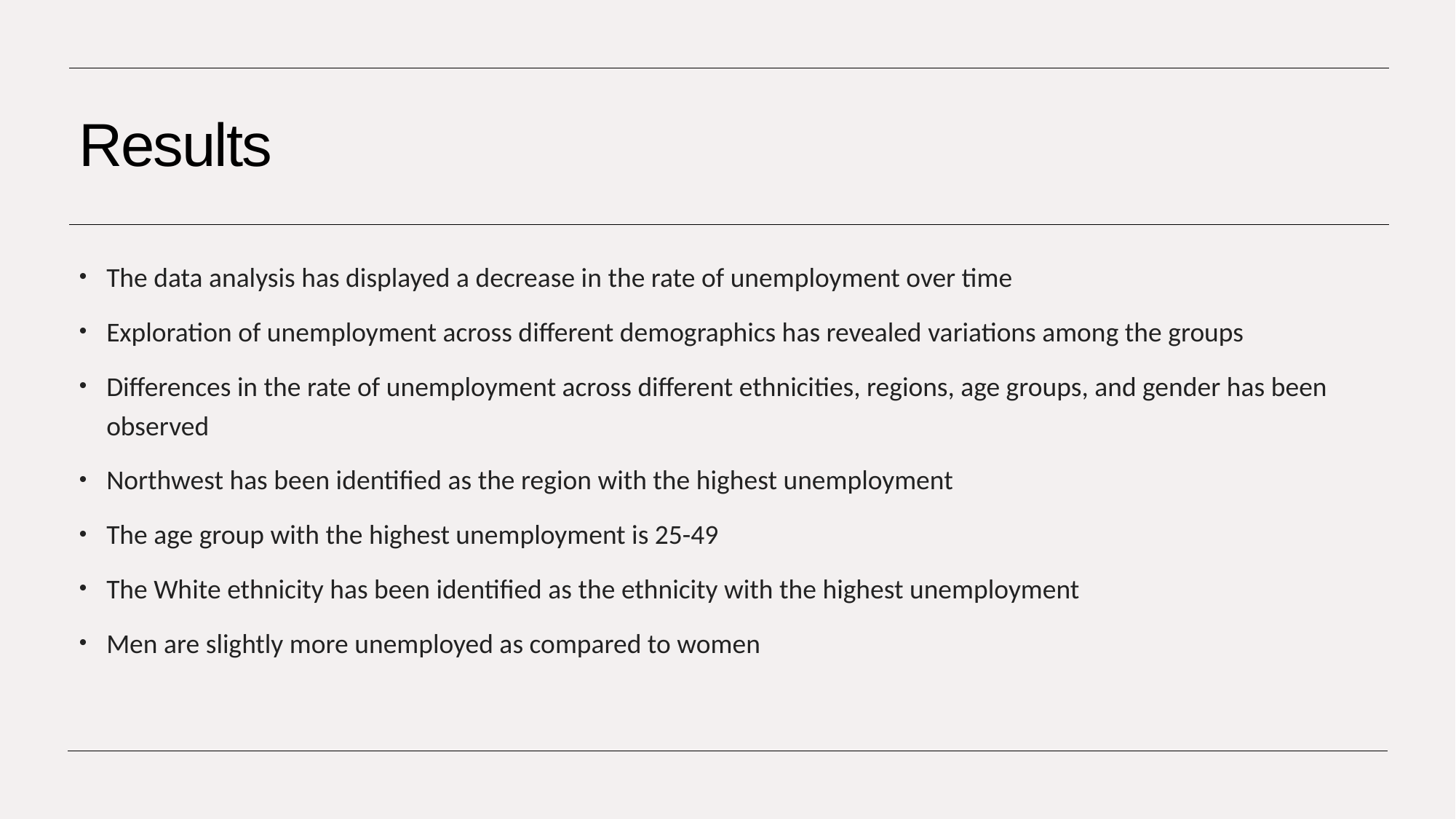

# Results
The data analysis has displayed a decrease in the rate of unemployment over time
Exploration of unemployment across different demographics has revealed variations among the groups
Differences in the rate of unemployment across different ethnicities, regions, age groups, and gender has been observed
Northwest has been identified as the region with the highest unemployment
The age group with the highest unemployment is 25-49
The White ethnicity has been identified as the ethnicity with the highest unemployment
Men are slightly more unemployed as compared to women